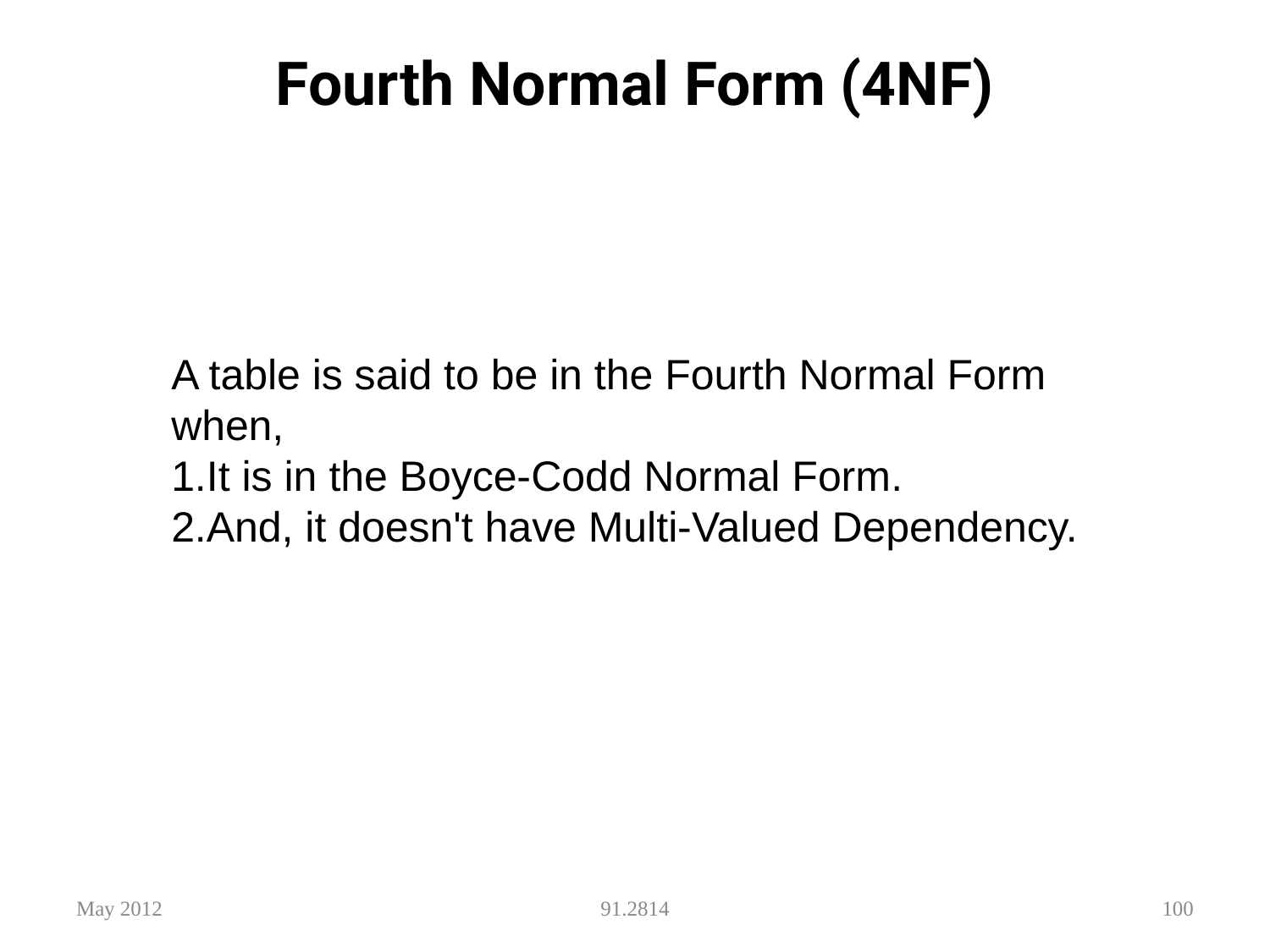

# Fourth Normal Form (4NF)

A table is said to be in the Fourth Normal Form when,
It is in the Boyce-Codd Normal Form.
And, it doesn't have Multi-Valued Dependency.
May 2012
91.2814
100